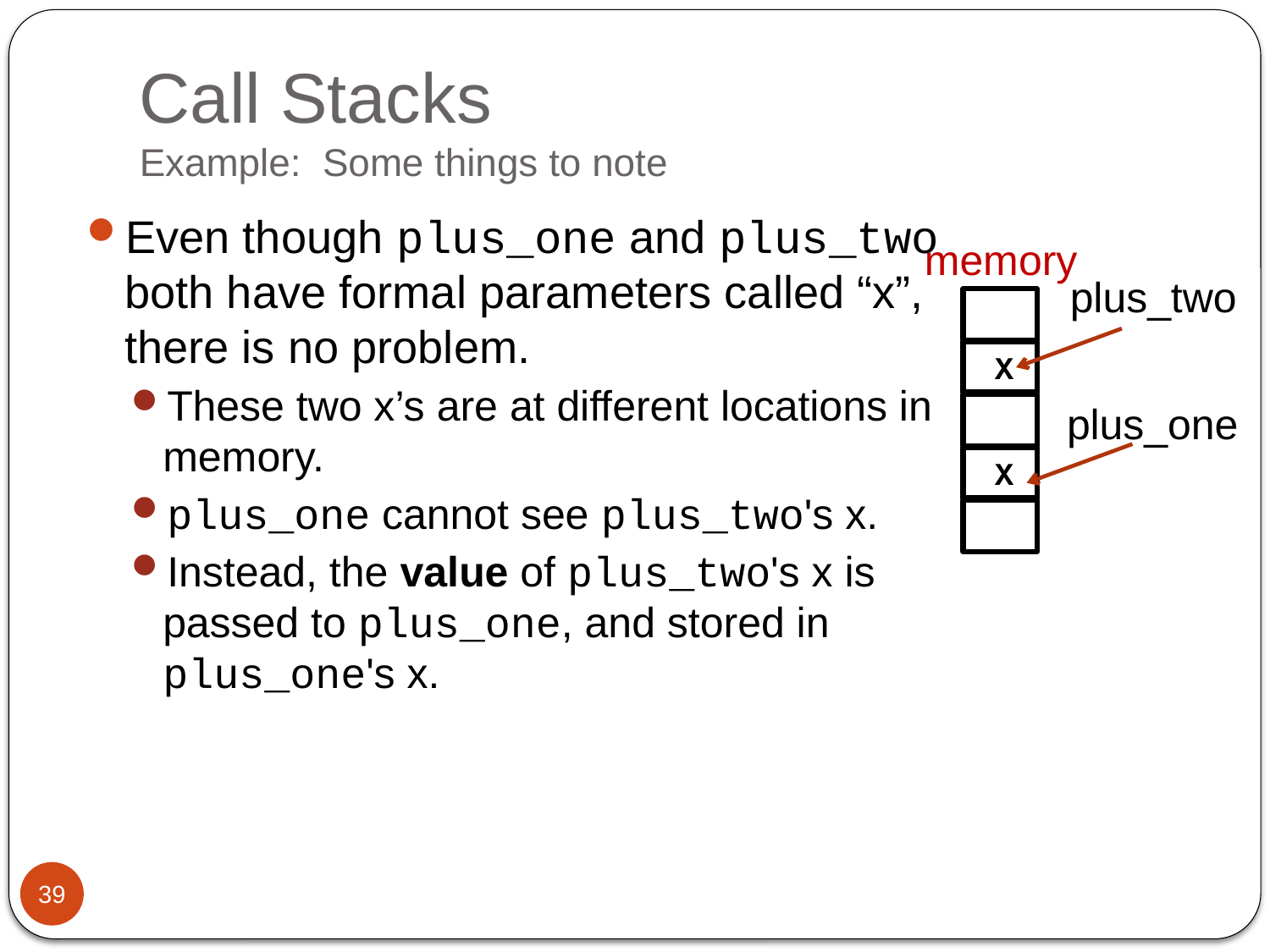

# Call Stacks Example:  Some things to note
Even though plus_one and plus_two both have formal parameters called “x”, there is no problem.
These two x’s are at different locations in memory.
plus_one cannot see plus_two's x.
Instead, the value of plus_two's x is passed to plus_one, and stored in plus_one's x.

memory
plus_two

 X

 X

plus_one
39